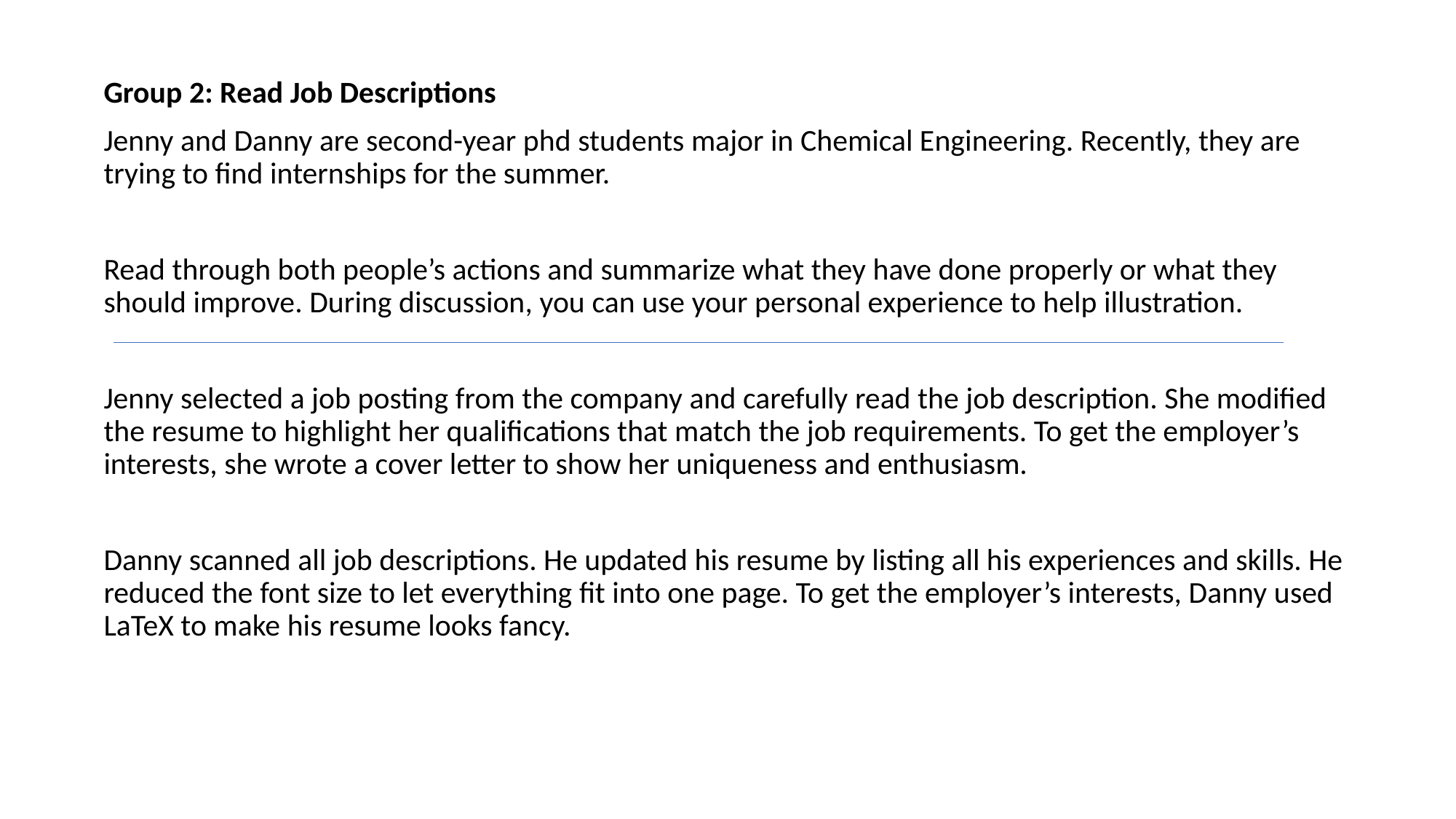

Group 2: Read Job Descriptions
Jenny and Danny are second-year phd students major in Chemical Engineering. Recently, they are trying to find internships for the summer.

Read through both people’s actions and summarize what they have done properly or what they should improve. During discussion, you can use your personal experience to help illustration.

Jenny selected a job posting from the company and carefully read the job description. She modified the resume to highlight her qualifications that match the job requirements. To get the employer’s interests, she wrote a cover letter to show her uniqueness and enthusiasm.

Danny scanned all job descriptions. He updated his resume by listing all his experiences and skills. He reduced the font size to let everything fit into one page. To get the employer’s interests, Danny used LaTeX to make his resume looks fancy.